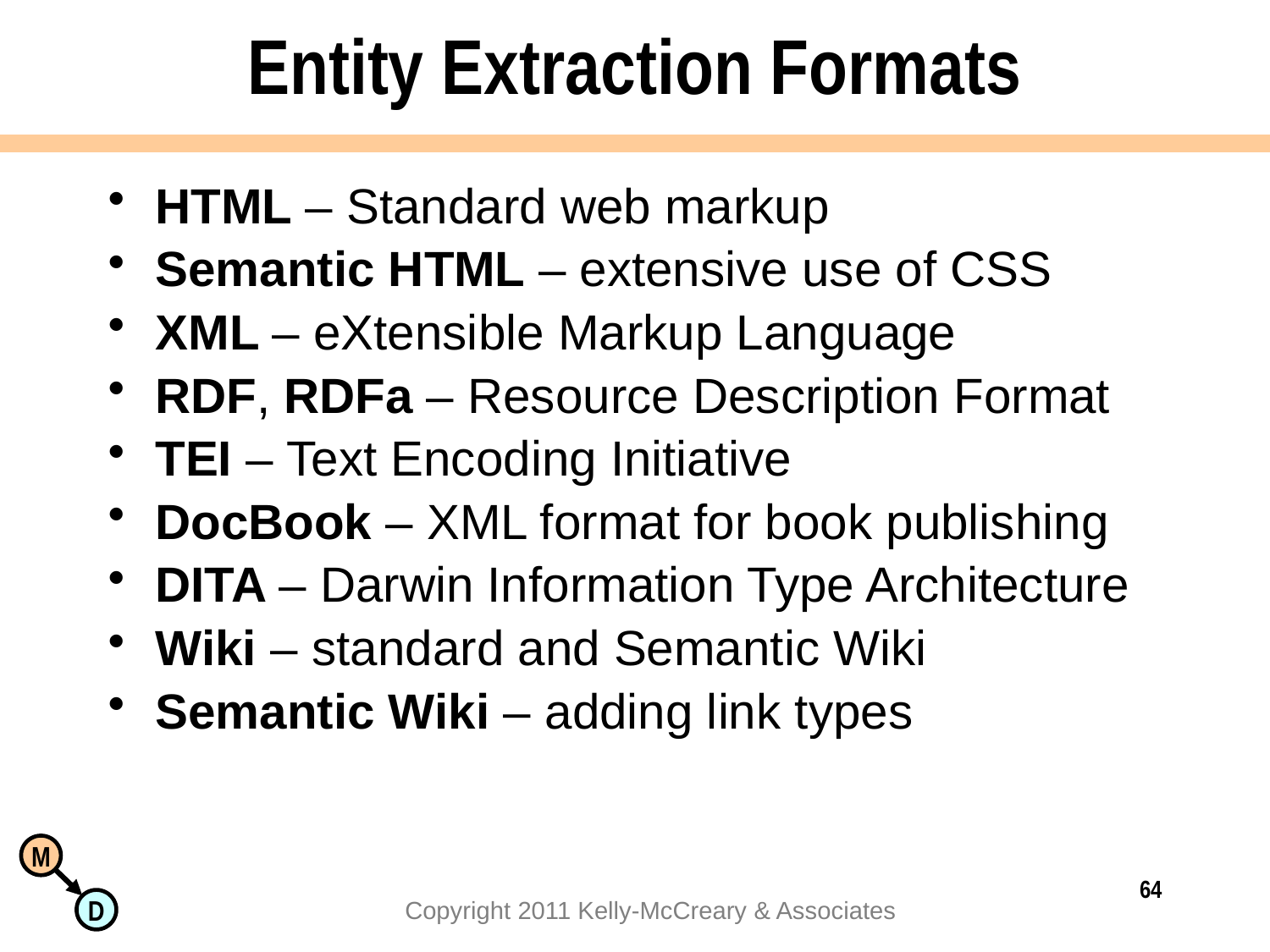

# Entity Extraction Formats
HTML – Standard web markup
Semantic HTML – extensive use of CSS
XML – eXtensible Markup Language
RDF, RDFa – Resource Description Format
TEI – Text Encoding Initiative
DocBook – XML format for book publishing
DITA – Darwin Information Type Architecture
Wiki – standard and Semantic Wiki
Semantic Wiki – adding link types

64
Copyright 2011 Kelly-McCreary & Associates